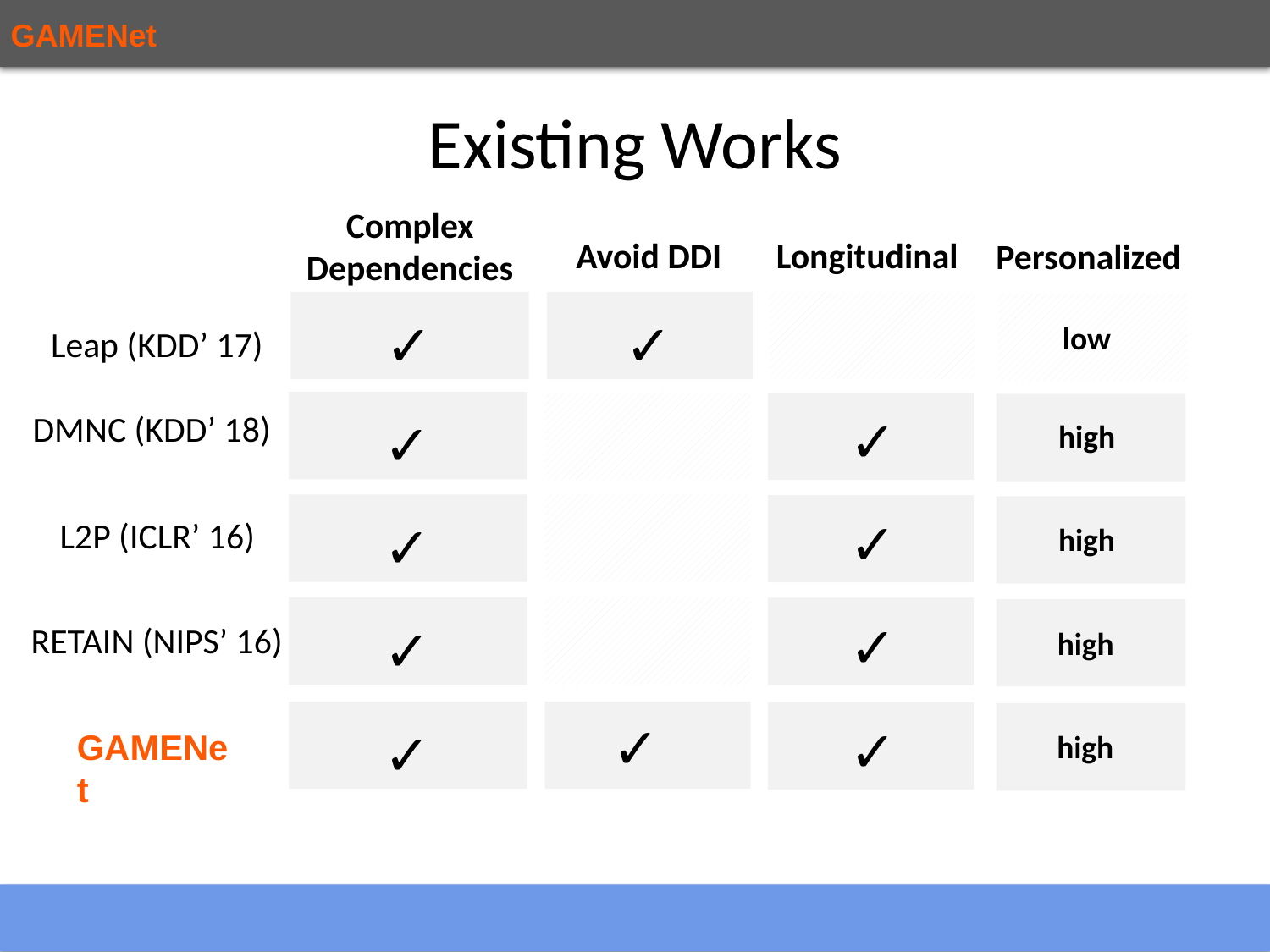

GAMENet
Existing Works
Complex
Dependencies
Avoid DDI
Longitudinal
Personalized

✓
✓
low
Leap (KDD’ 17)

✓
DMNC (KDD’ 18)
✓
high

✓
✓
L2P (ICLR’ 16)
high

✓
✓
RETAIN (NIPS’ 16)
high

✓
✓
✓
GAMENet
high
8